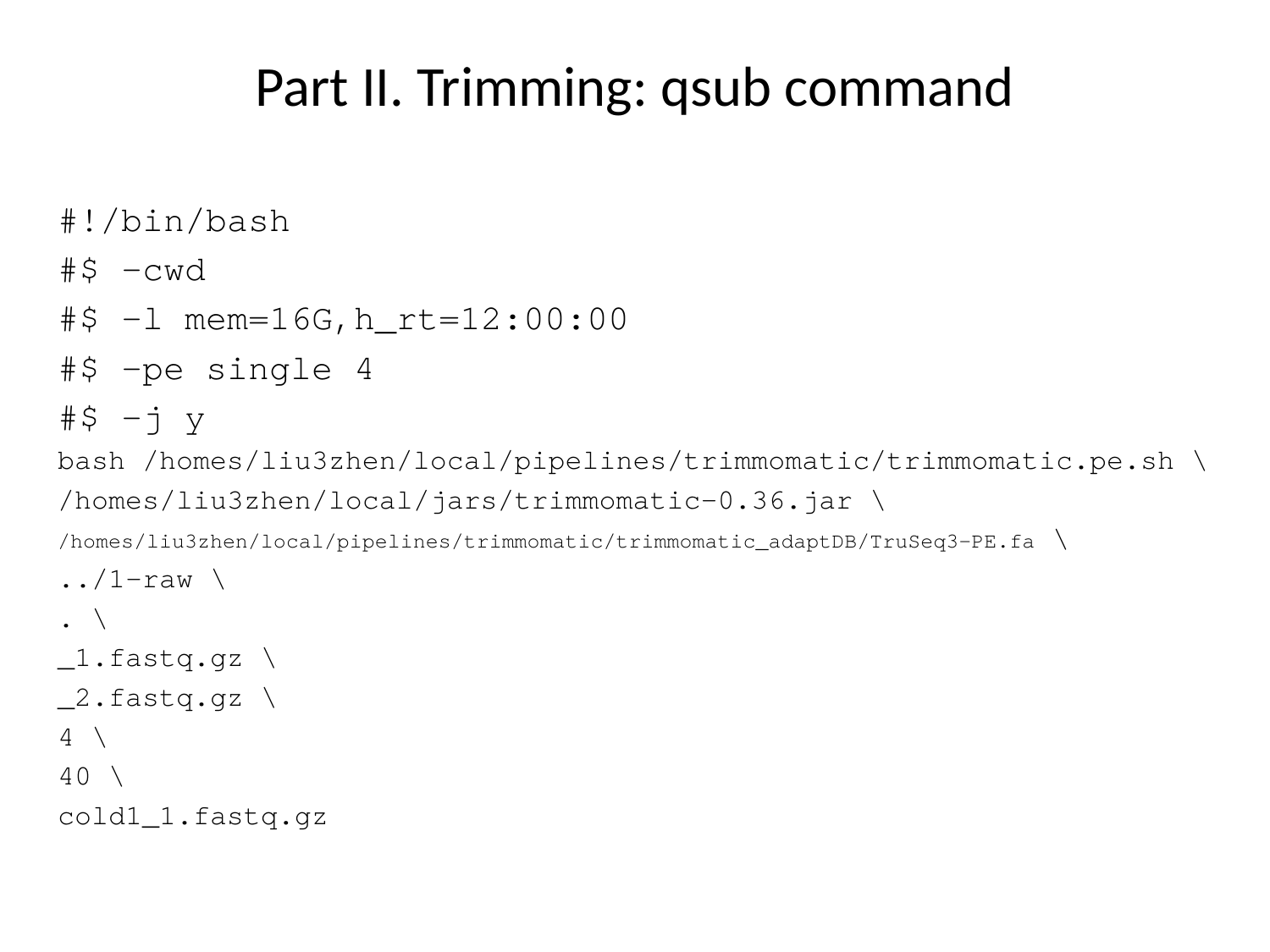

# Part II. Trimming: qsub command
#!/bin/bash
#$ -cwd
#$ -l mem=16G,h_rt=12:00:00
#$ -pe single 4
#$ -j y
bash /homes/liu3zhen/local/pipelines/trimmomatic/trimmomatic.pe.sh \
/homes/liu3zhen/local/jars/trimmomatic-0.36.jar \
/homes/liu3zhen/local/pipelines/trimmomatic/trimmomatic_adaptDB/TruSeq3-PE.fa \
../1-raw \
. \
_1.fastq.gz \
_2.fastq.gz \
4 \
40 \
cold1_1.fastq.gz